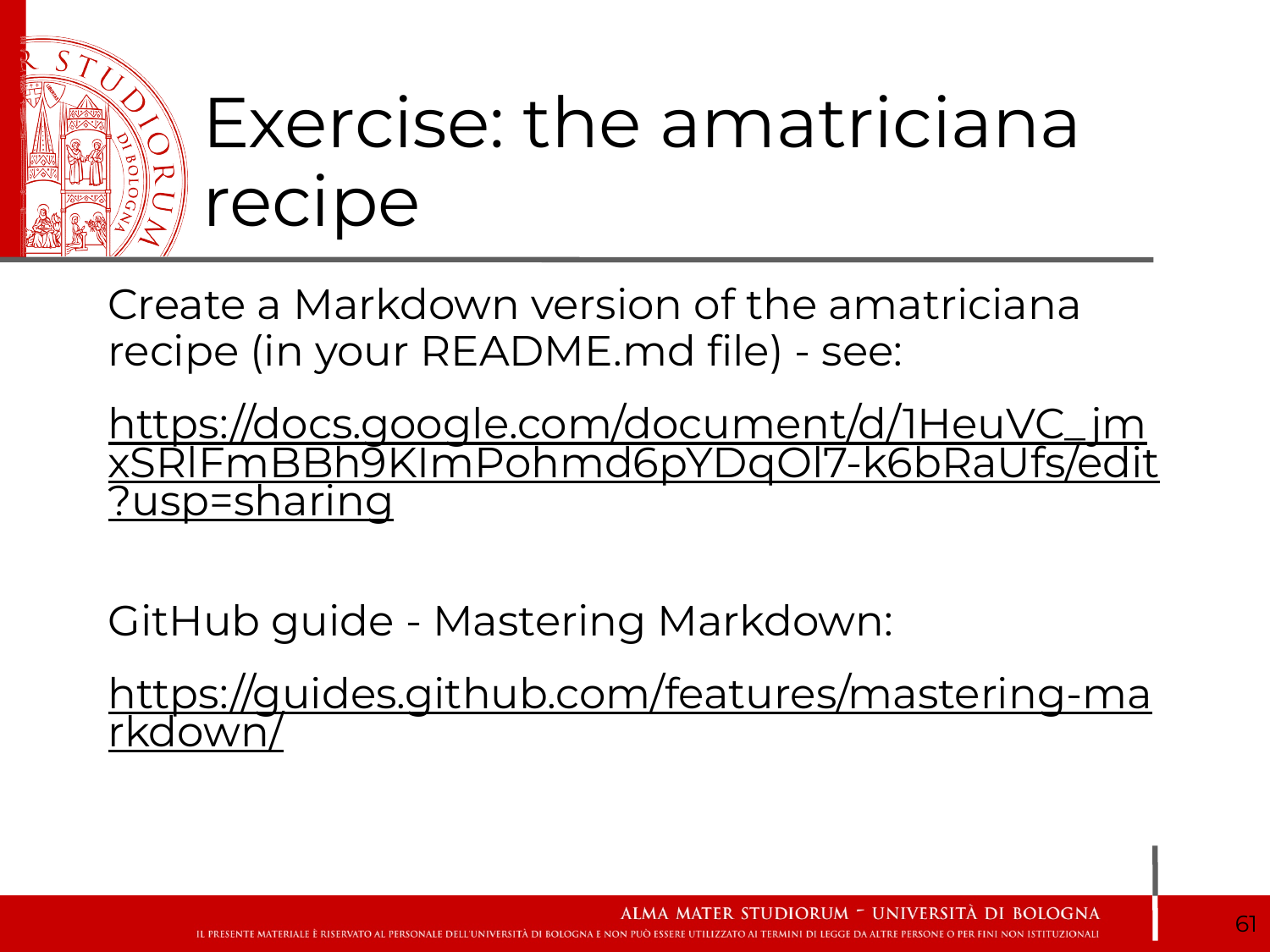

# Exercise: the amatriciana recipe
Create a Markdown version of the amatriciana recipe (in your README.md file) - see:
https://docs.google.com/document/d/1HeuVC_jmxSRlFmBBh9KImPohmd6pYDqOl7-k6bRaUfs/edit?usp=sharing
GitHub guide - Mastering Markdown:
https://guides.github.com/features/mastering-markdown/

61